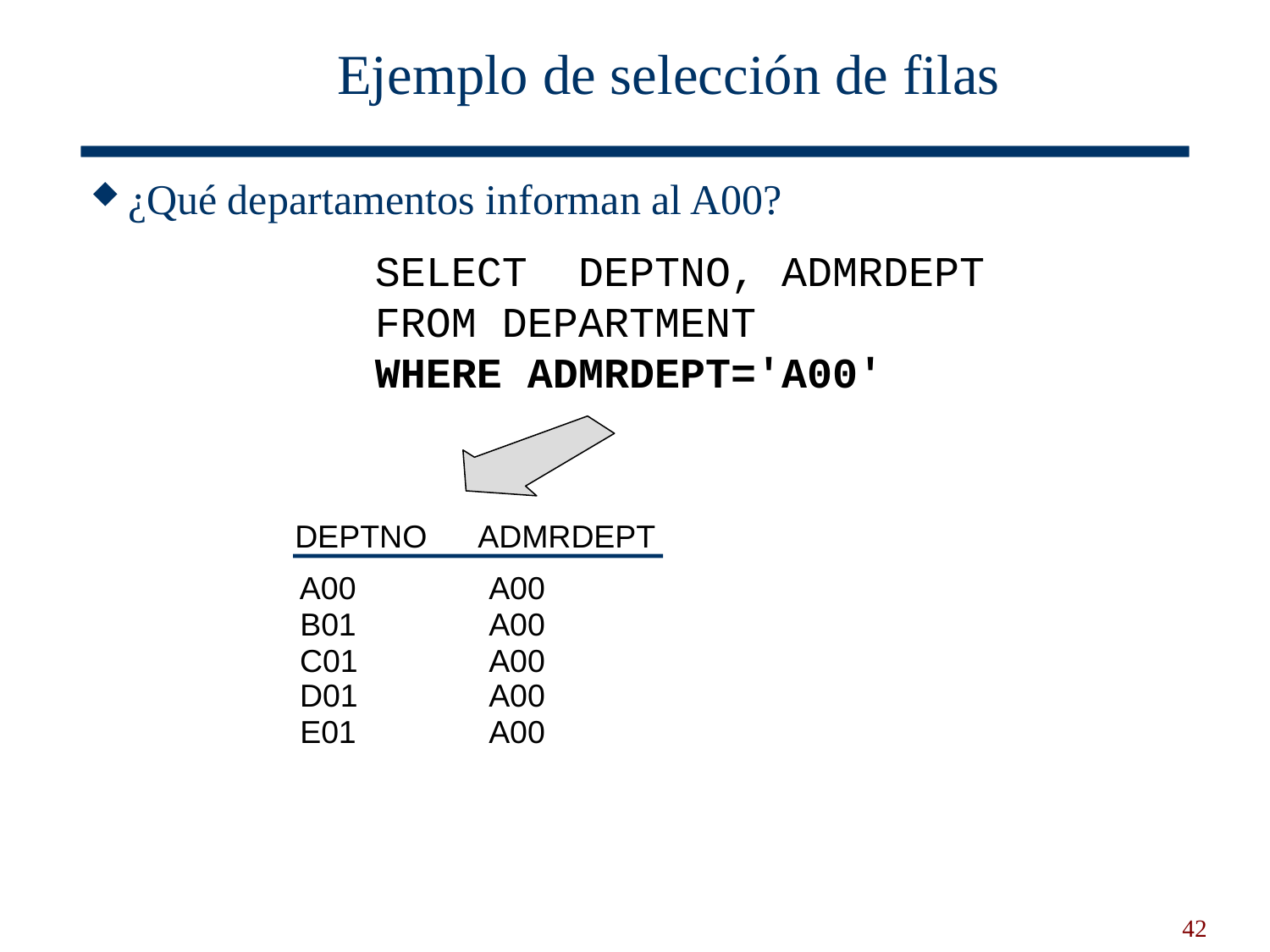

# Ejemplo de selección de filas
¿Qué departamentos informan al A00?

SELECT  DEPTNO, ADMRDEPT
FROM DEPARTMENT
WHERE ADMRDEPT='A00'

DEPTNO
ADMRDEPT
A00
A00
B01
A00
C01
A00
D01
A00
E01
A00

42